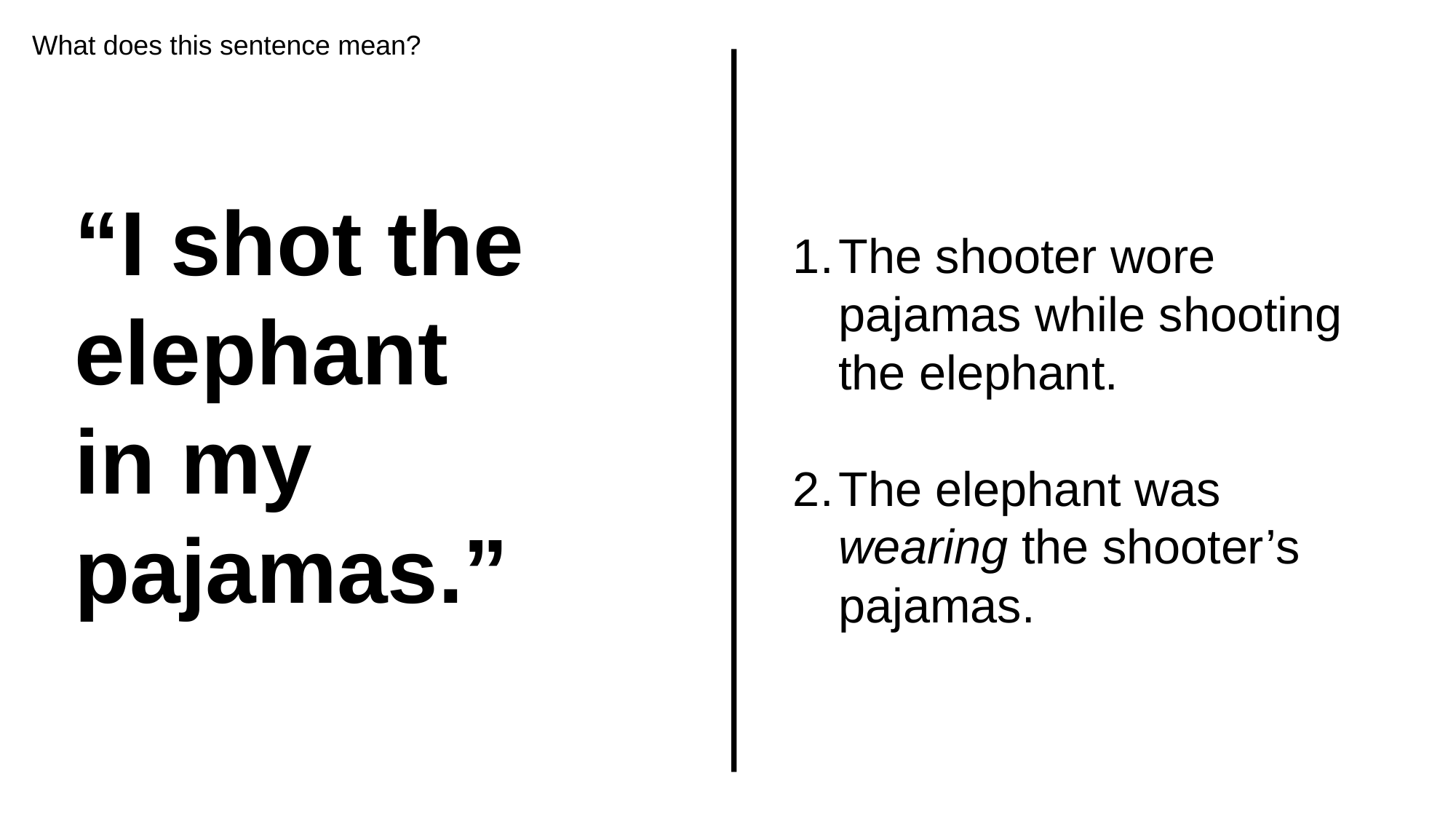

What does this sentence mean?

“I shot the elephant
in my pajamas.”
The shooter wore pajamas while shooting the elephant.

The elephant was wearing the shooter’s pajamas.